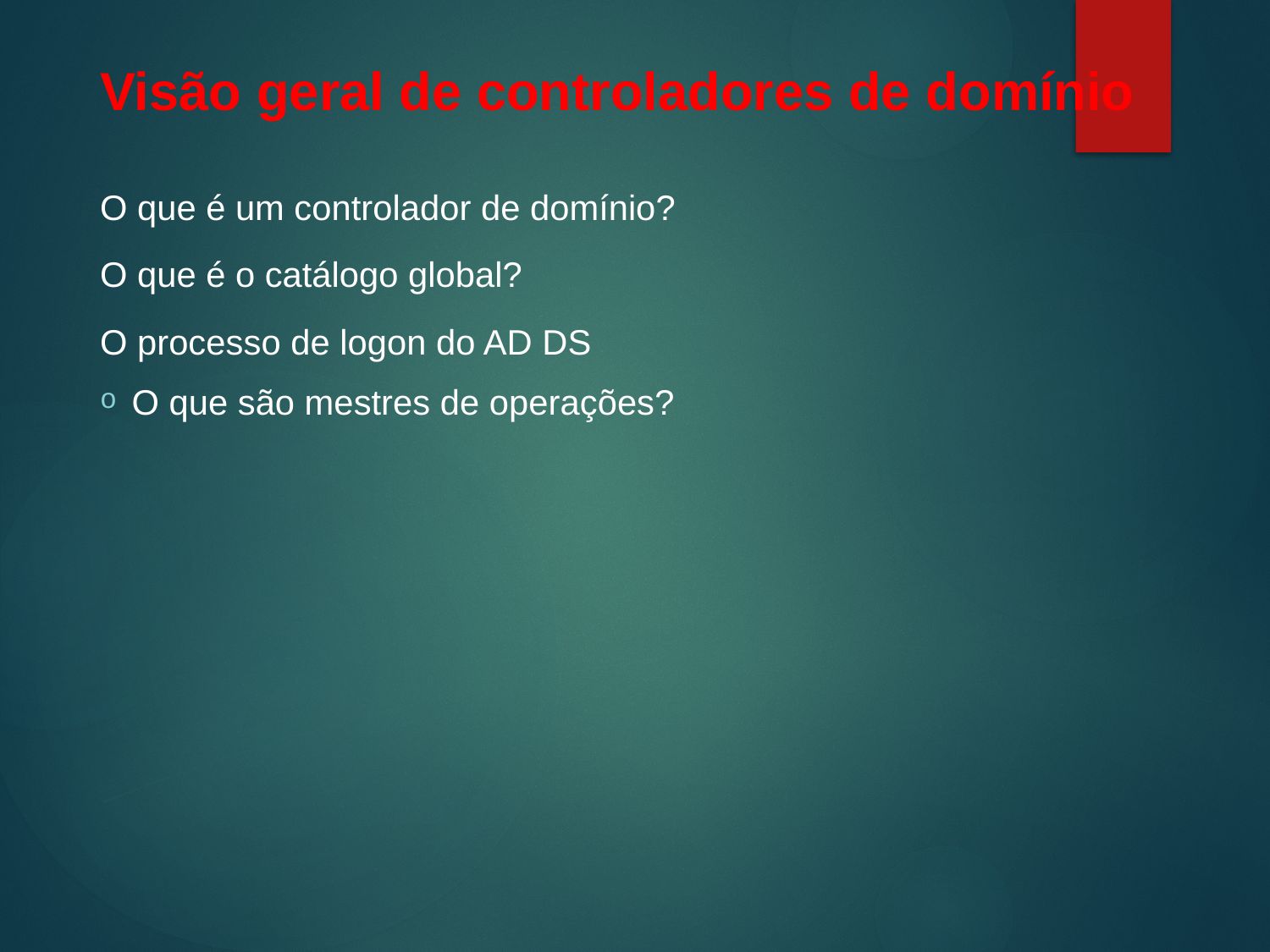

Visão geral de controladores de domínio
O que é um controlador de domínio?
O que é o catálogo global?
O processo de logon do AD DS
O que são mestres de operações?